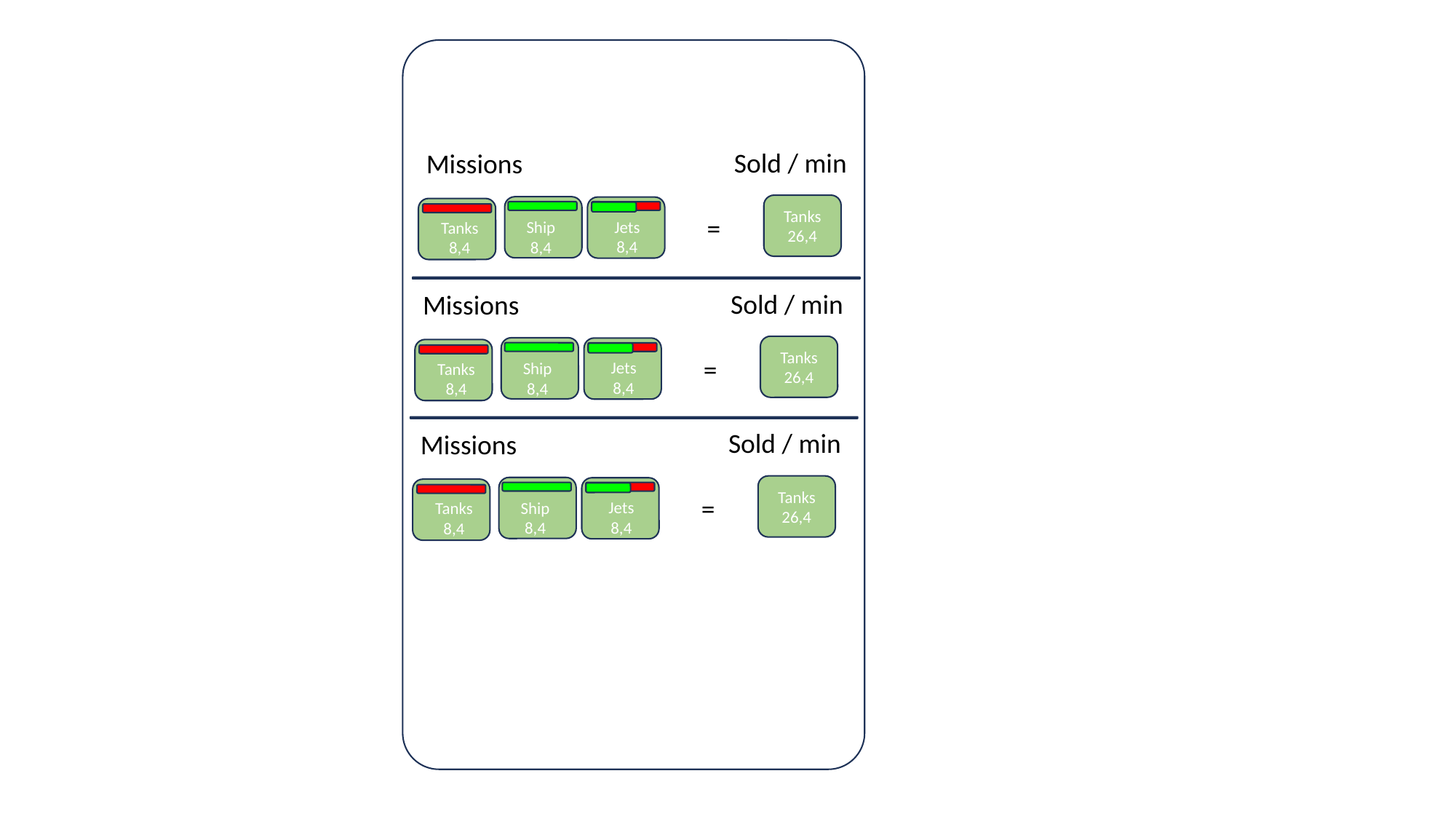

Sold / min
Missions
Tanks
26,4

=
Jets
8,4
Ship
8,4
Tanks
8,4

Sold / min
Missions
Tanks
26,4

=
Jets
8,4
Ship
8,4
Tanks
8,4

Sold / min
Missions
Tanks
26,4

=
Jets
8,4
Ship
8,4
Tanks
8,4